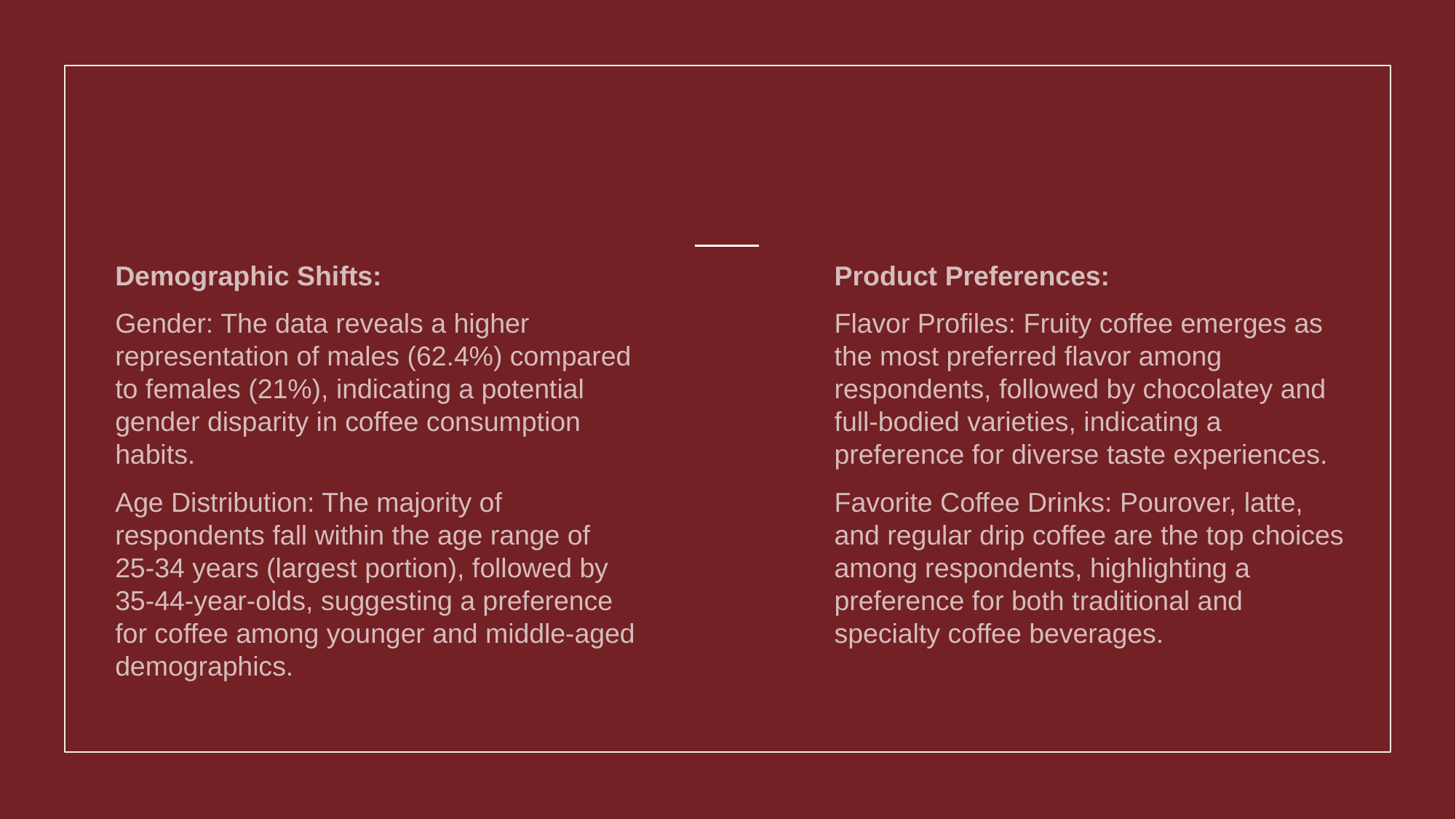

Demographic Shifts:
Gender: The data reveals a higher representation of males (62.4%) compared to females (21%), indicating a potential gender disparity in coffee consumption habits.
Age Distribution: The majority of respondents fall within the age range of 25-34 years (largest portion), followed by 35-44-year-olds, suggesting a preference for coffee among younger and middle-aged demographics.
Product Preferences:
Flavor Profiles: Fruity coffee emerges as the most preferred flavor among respondents, followed by chocolatey and full-bodied varieties, indicating a preference for diverse taste experiences.
Favorite Coffee Drinks: Pourover, latte, and regular drip coffee are the top choices among respondents, highlighting a preference for both traditional and specialty coffee beverages.